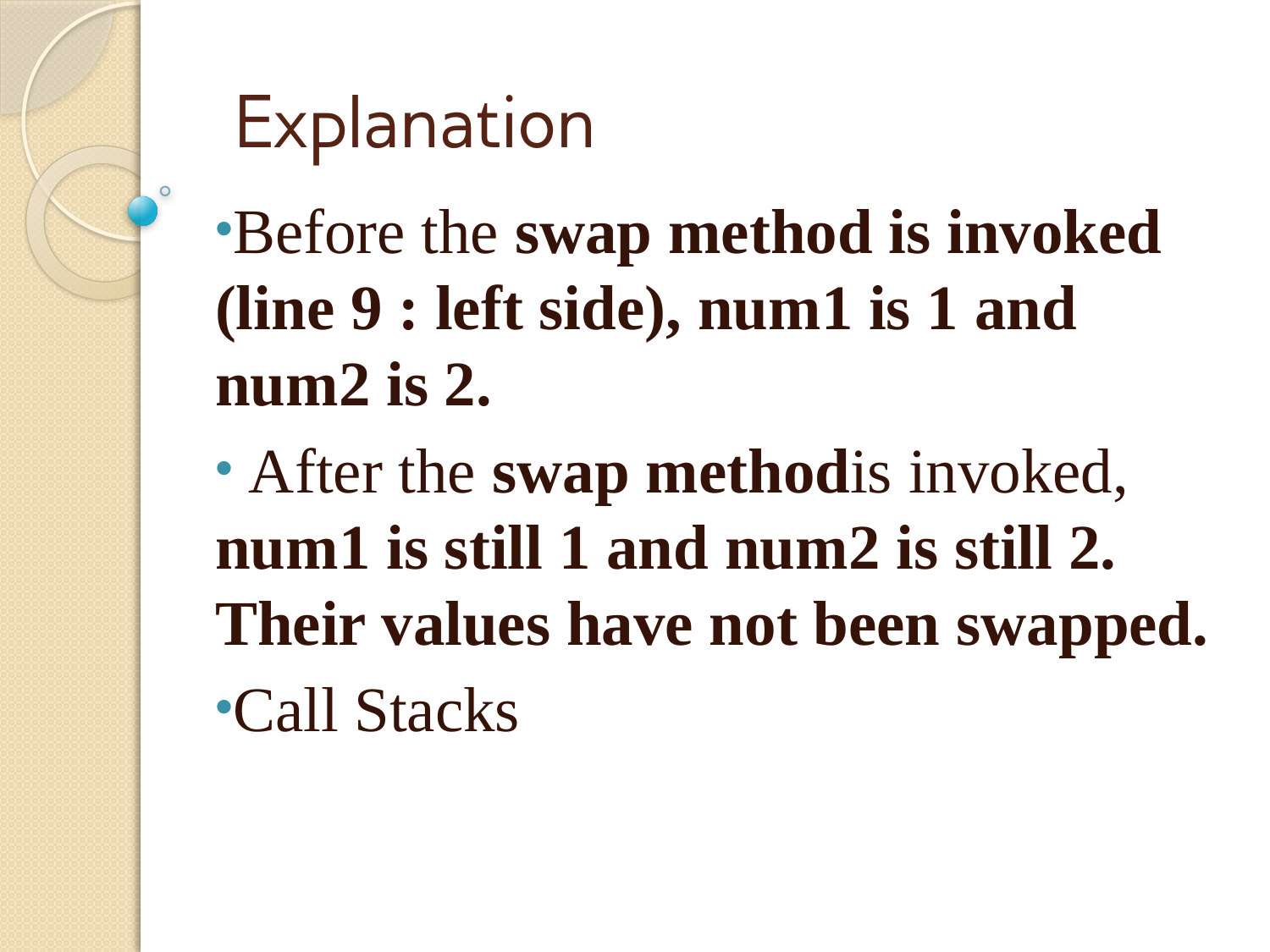

# Explanation
Before the swap method is invoked (line 9 : left side), num1 is 1 and num2 is 2.
 After the swap methodis invoked, num1 is still 1 and num2 is still 2. Their values have not been swapped.
Call Stacks